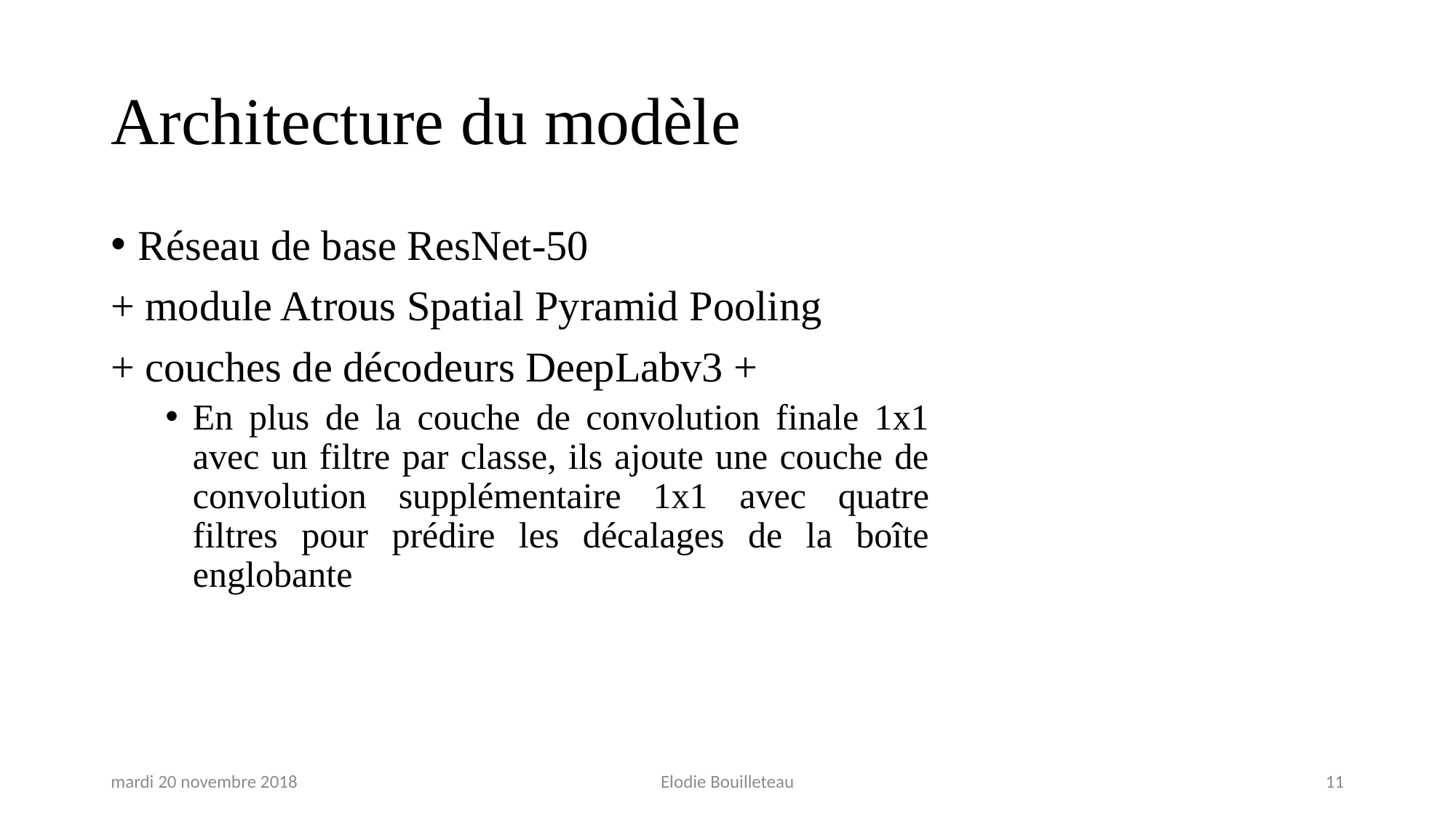

# Architecture du modèle
Réseau de base ResNet-50
+ module Atrous Spatial Pyramid Pooling
+ couches de décodeurs DeepLabv3 +
En plus de la couche de convolution finale 1x1 avec un filtre par classe, ils ajoute une couche de convolution supplémentaire 1x1 avec quatre filtres pour prédire les décalages de la boîte englobante

mardi 20 novembre 2018
Elodie Bouilleteau
11